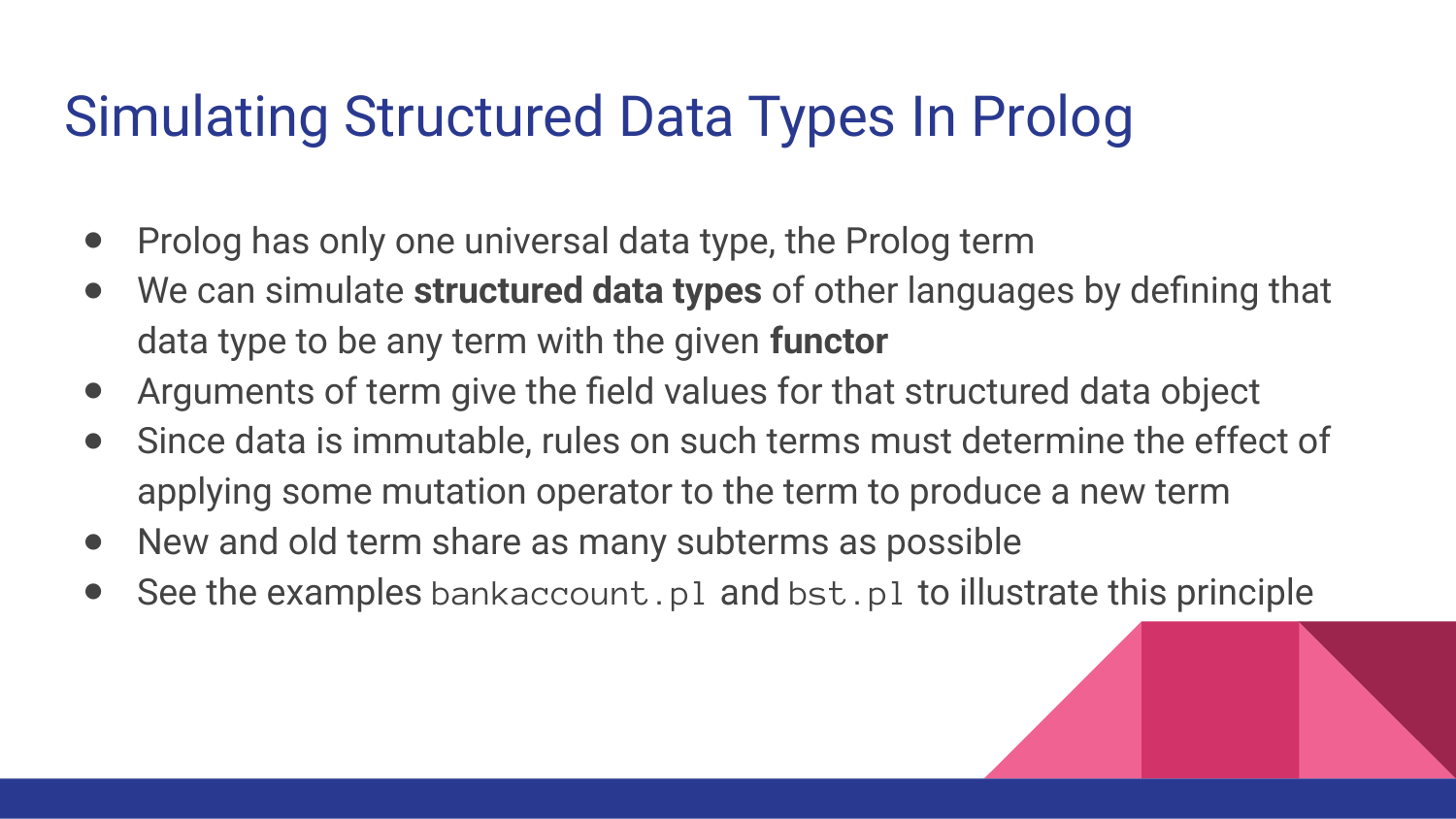

# Simulating Structured Data Types In Prolog
Prolog has only one universal data type, the Prolog term
We can simulate structured data types of other languages by defining that data type to be any term with the given functor
Arguments of term give the field values for that structured data object
Since data is immutable, rules on such terms must determine the effect of applying some mutation operator to the term to produce a new term
New and old term share as many subterms as possible
See the examples bankaccount.pl and bst.pl to illustrate this principle